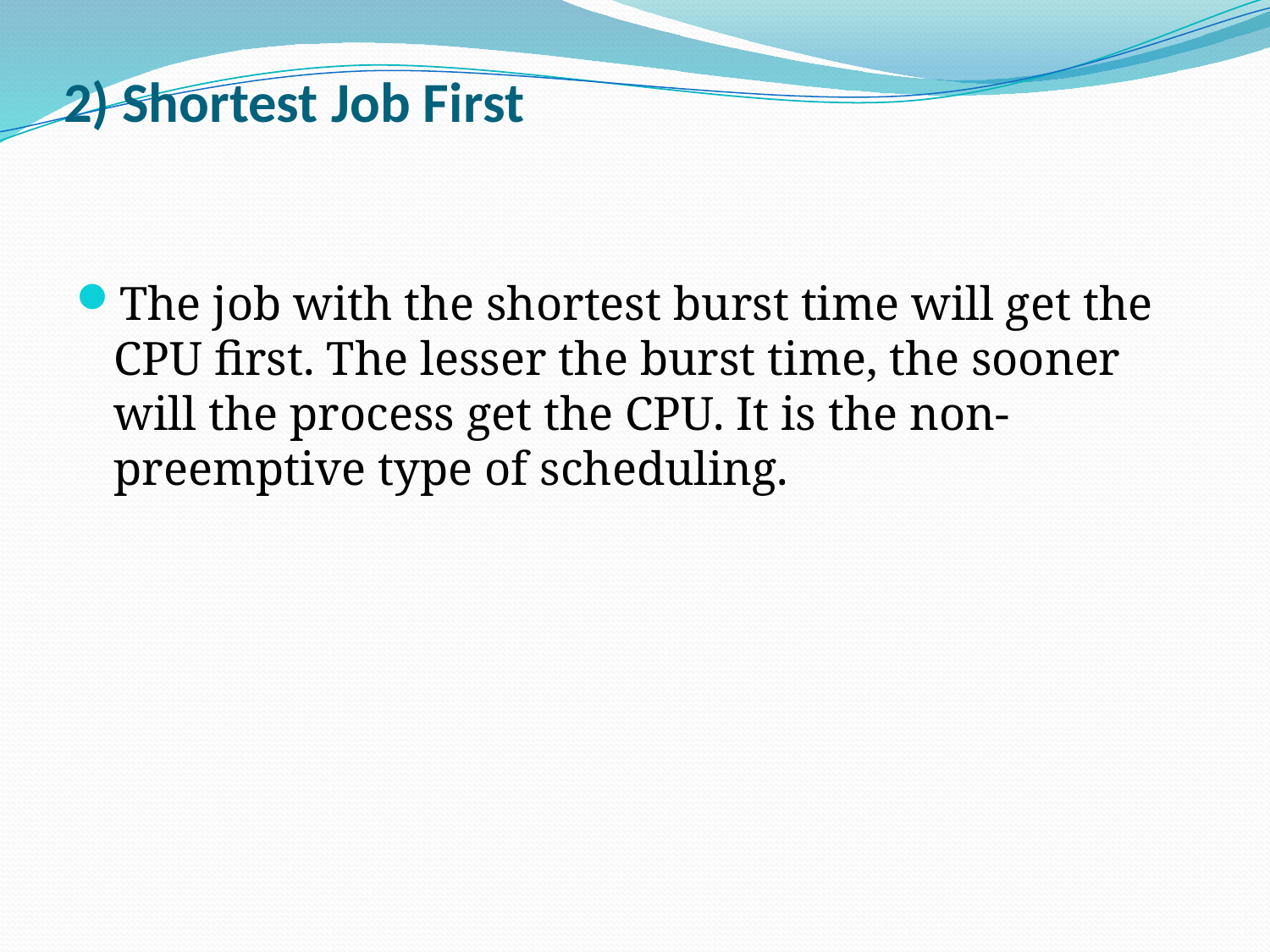

# 2) Shortest Job First
The job with the shortest burst time will get the CPU first. The lesser the burst time, the sooner will the process get the CPU. It is the non-preemptive type of scheduling.